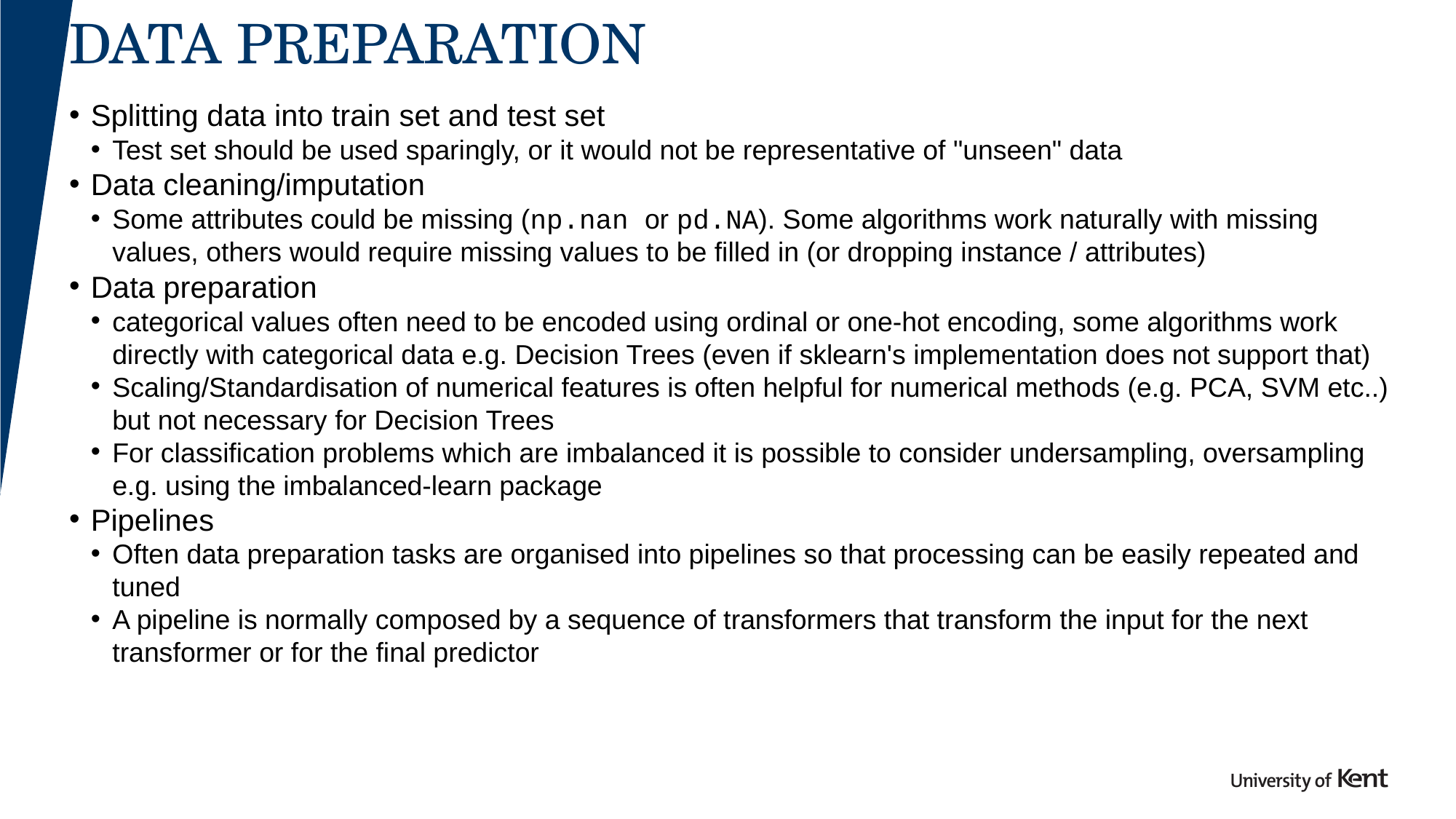

# Data preparation
Splitting data into train set and test set
Test set should be used sparingly, or it would not be representative of "unseen" data
Data cleaning/imputation
Some attributes could be missing (np.nan or pd.NA). Some algorithms work naturally with missing values, others would require missing values to be filled in (or dropping instance / attributes)
Data preparation
categorical values often need to be encoded using ordinal or one-hot encoding, some algorithms work directly with categorical data e.g. Decision Trees (even if sklearn's implementation does not support that)
Scaling/Standardisation of numerical features is often helpful for numerical methods (e.g. PCA, SVM etc..) but not necessary for Decision Trees
For classification problems which are imbalanced it is possible to consider undersampling, oversampling e.g. using the imbalanced-learn package
Pipelines
Often data preparation tasks are organised into pipelines so that processing can be easily repeated and tuned
A pipeline is normally composed by a sequence of transformers that transform the input for the next transformer or for the final predictor